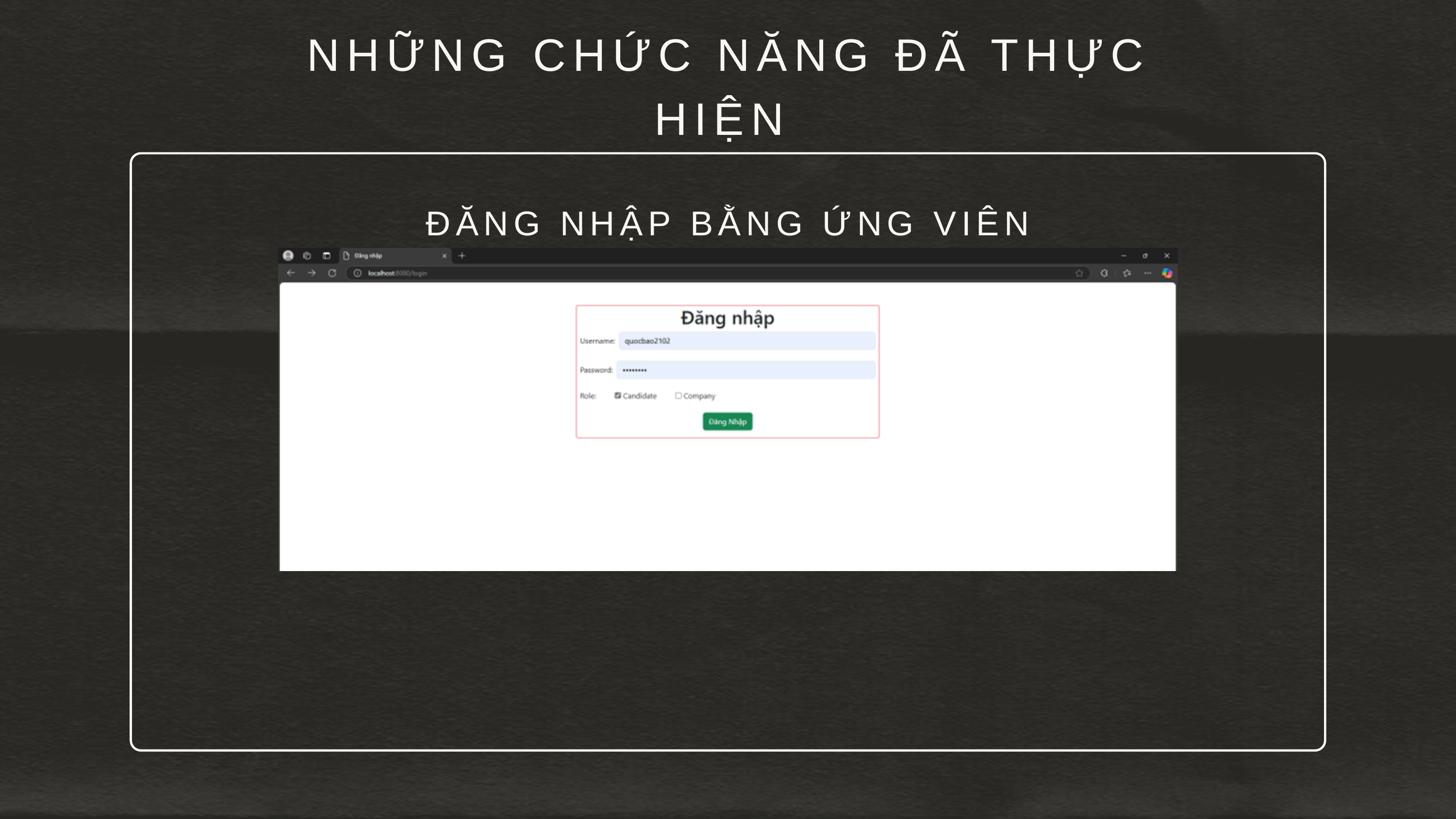

NHỮNG CHỨC NĂNG ĐÃ THỰC HIỆN

ĐĂNG NHẬP BẰNG ỨNG VIÊN